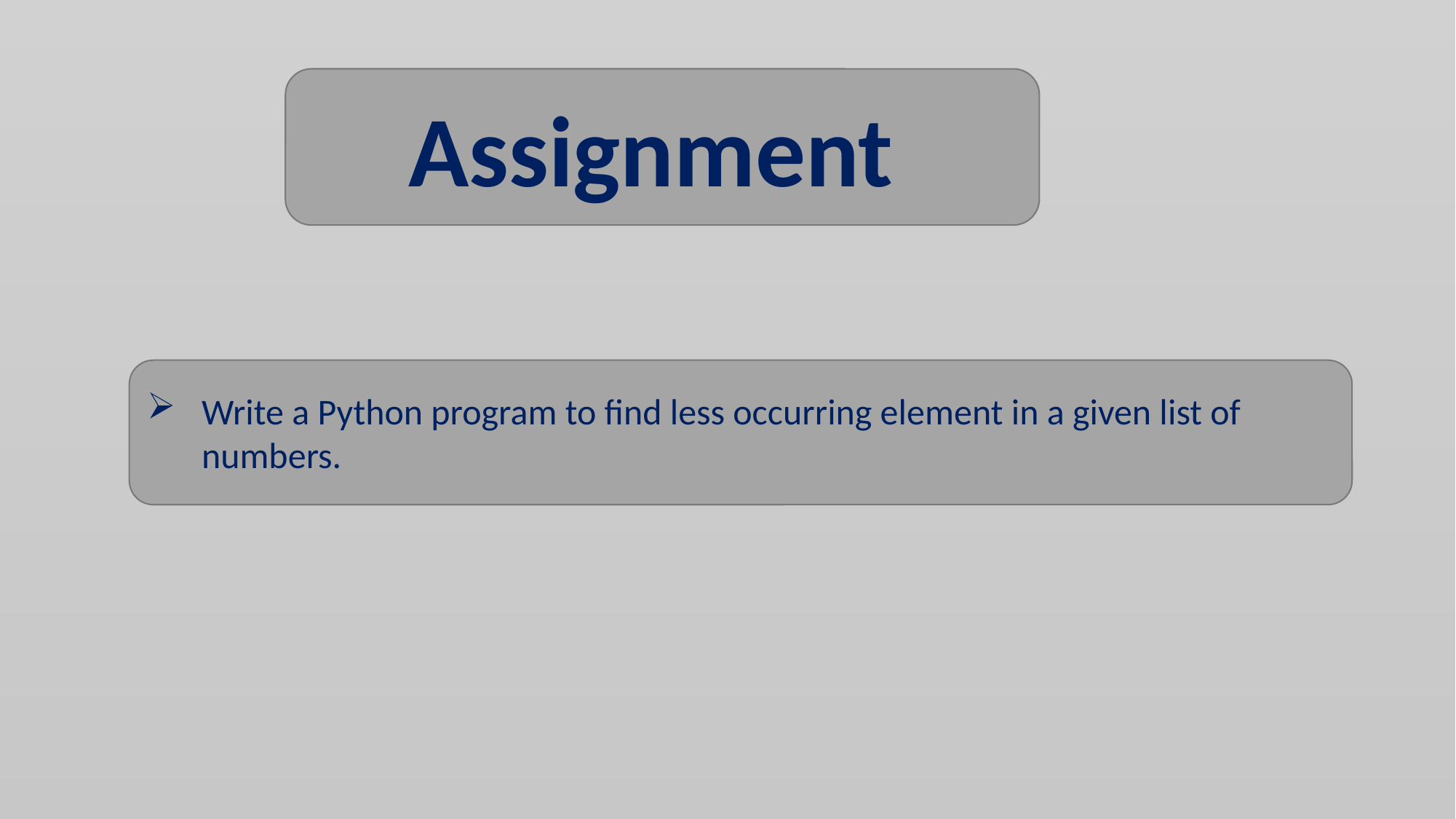

Assignment
Write a Python program to find less occurring element in a given list of numbers.